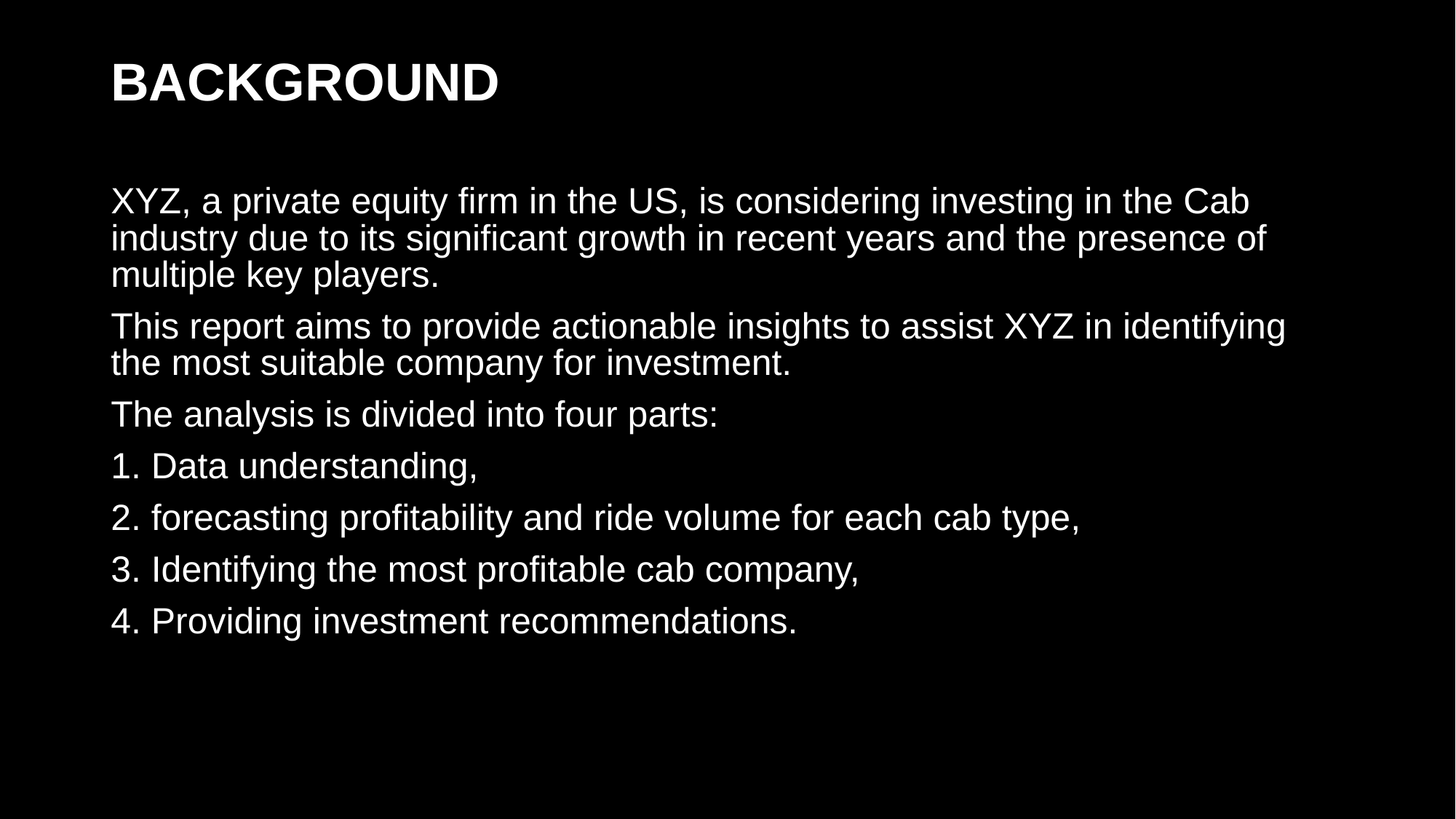

BACKGROUND
XYZ, a private equity firm in the US, is considering investing in the Cab industry due to its significant growth in recent years and the presence of multiple key players.
This report aims to provide actionable insights to assist XYZ in identifying the most suitable company for investment.
The analysis is divided into four parts:
1. Data understanding,
2. forecasting profitability and ride volume for each cab type,
3. Identifying the most profitable cab company,
4. Providing investment recommendations.